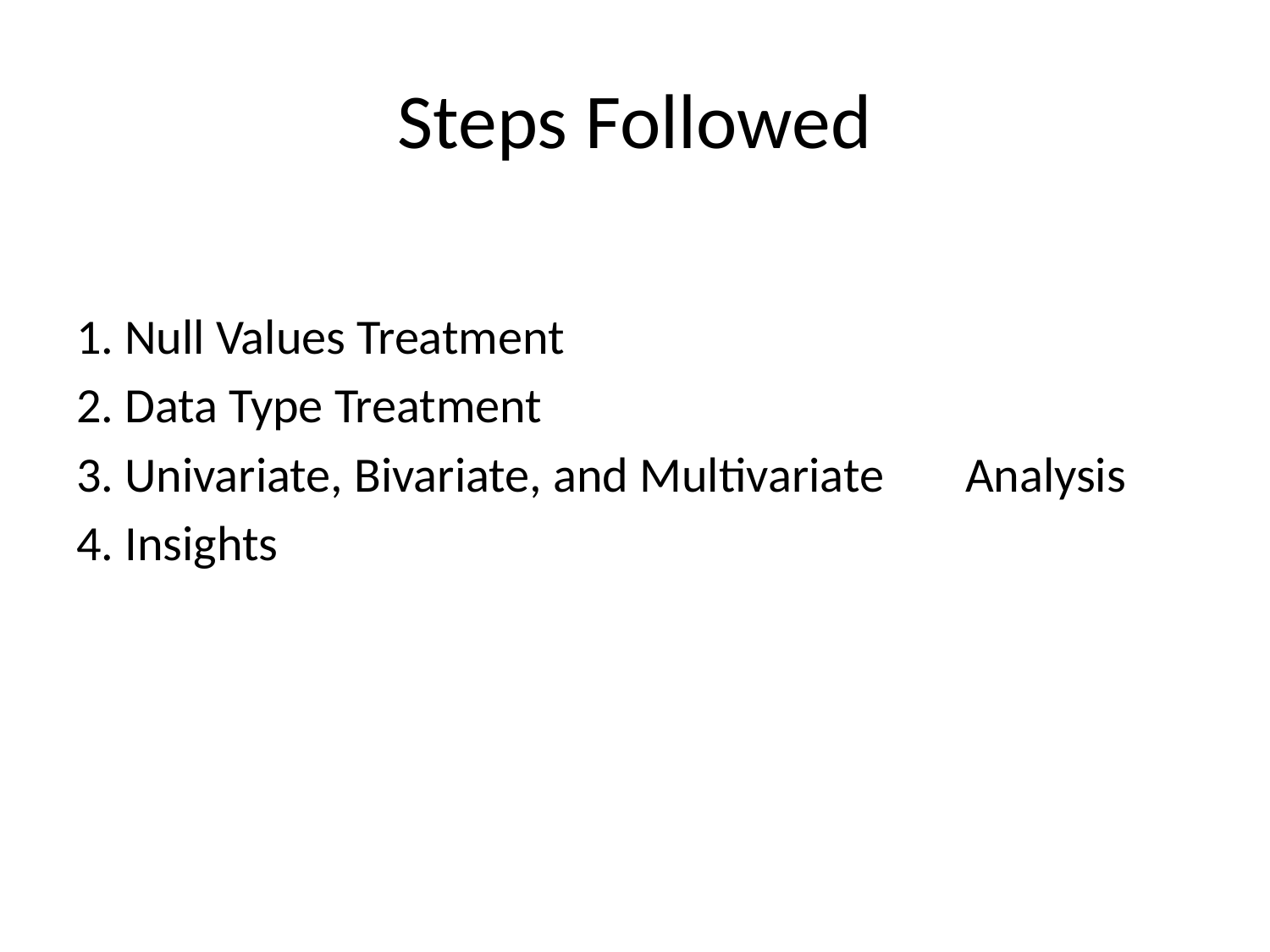

# Steps Followed
1. Null Values Treatment
2. Data Type Treatment
3. Univariate, Bivariate, and Multivariate 	Analysis
4. Insights